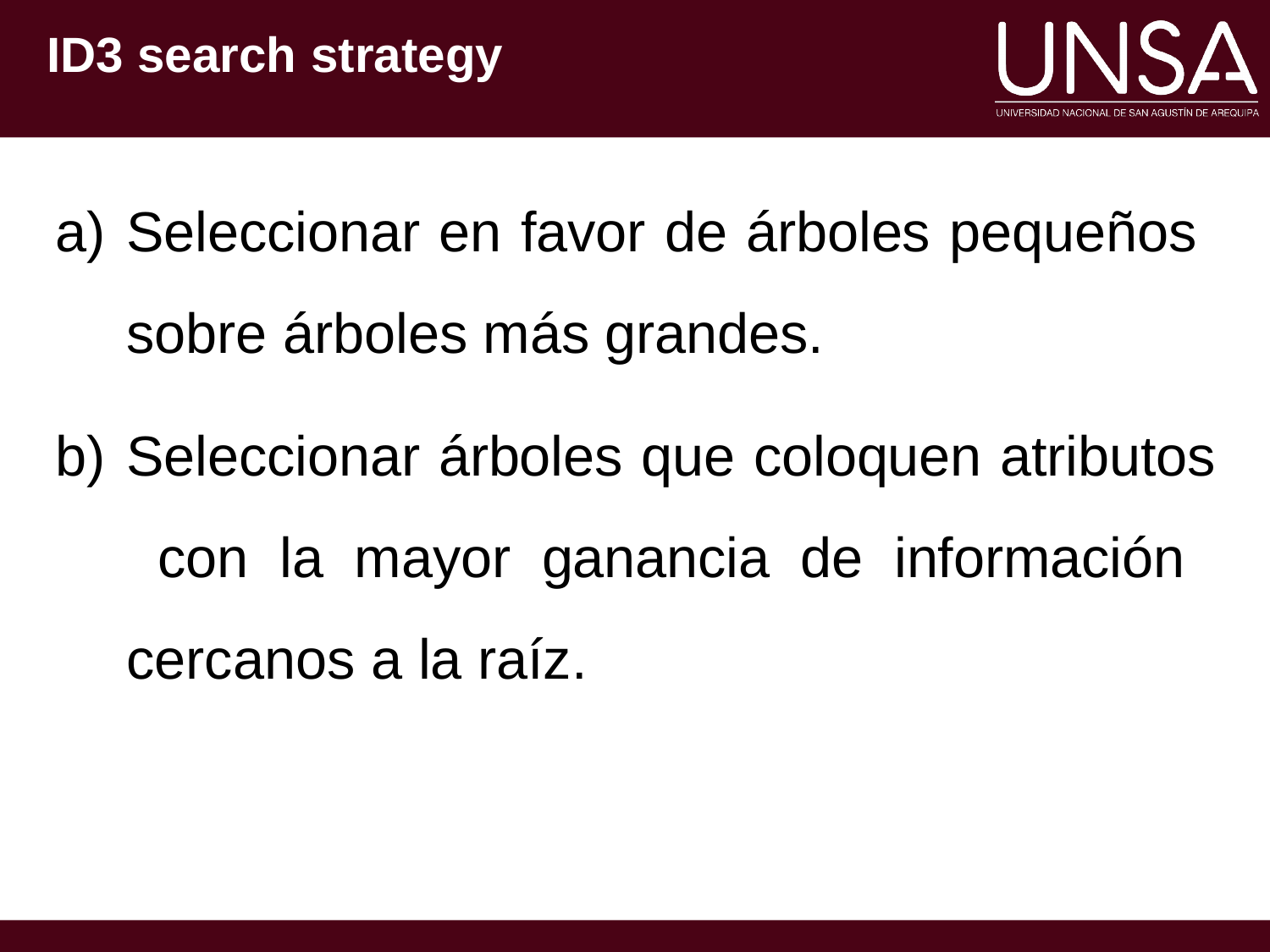

# ID3 search strategy
Seleccionar en favor de árboles pequeños  sobre árboles más grandes.
Seleccionar árboles que coloquen atributos  con la mayor ganancia de información  cercanos a la raíz.